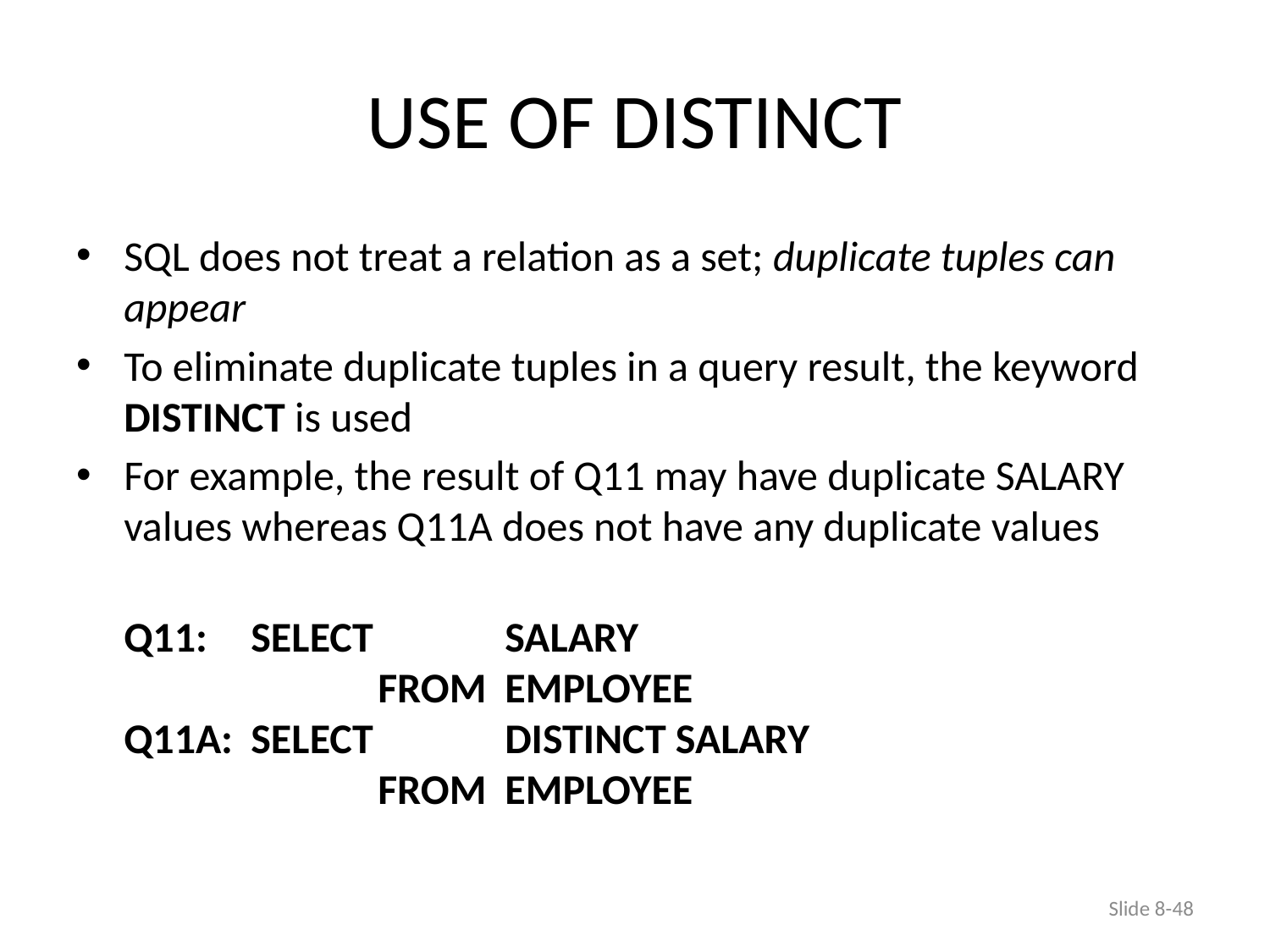

# USE OF DISTINCT
SQL does not treat a relation as a set; duplicate tuples can appear
To eliminate duplicate tuples in a query result, the keyword DISTINCT is used
For example, the result of Q11 may have duplicate SALARY values whereas Q11A does not have any duplicate values
	Q11:	SELECT 	SALARY
		FROM	EMPLOYEE
Q11A: 	SELECT 	DISTINCT SALARY
		FROM	EMPLOYEE
Slide 8-48